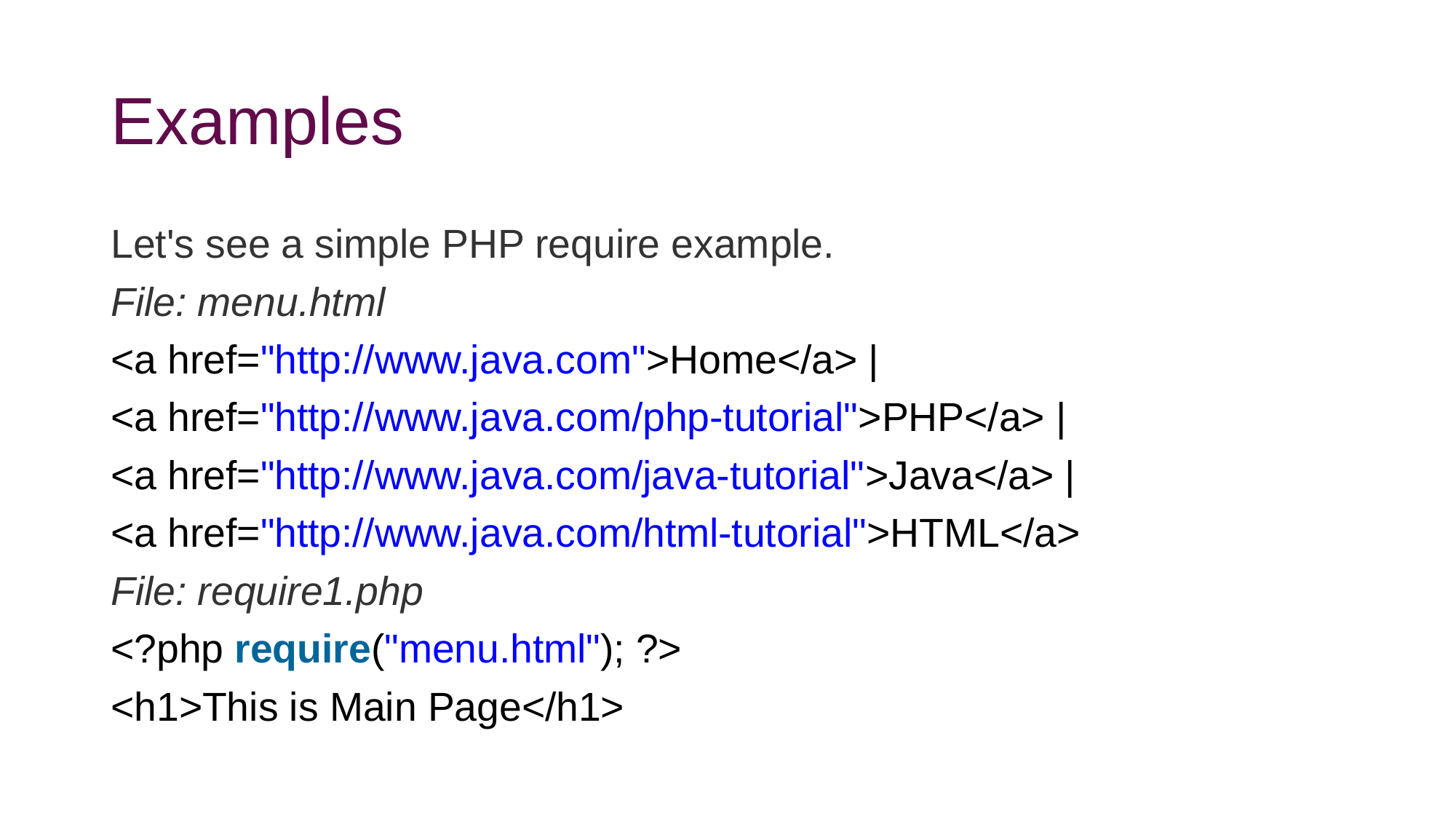

# Examples
Let's see a simple PHP require example.
File: menu.html
<a href="http://www.java.com">Home</a> |
<a href="http://www.java.com/php-tutorial">PHP</a> |
<a href="http://www.java.com/java-tutorial">Java</a> |
<a href="http://www.java.com/html-tutorial">HTML</a>
File: require1.php
<?php require("menu.html"); ?>
<h1>This is Main Page</h1>